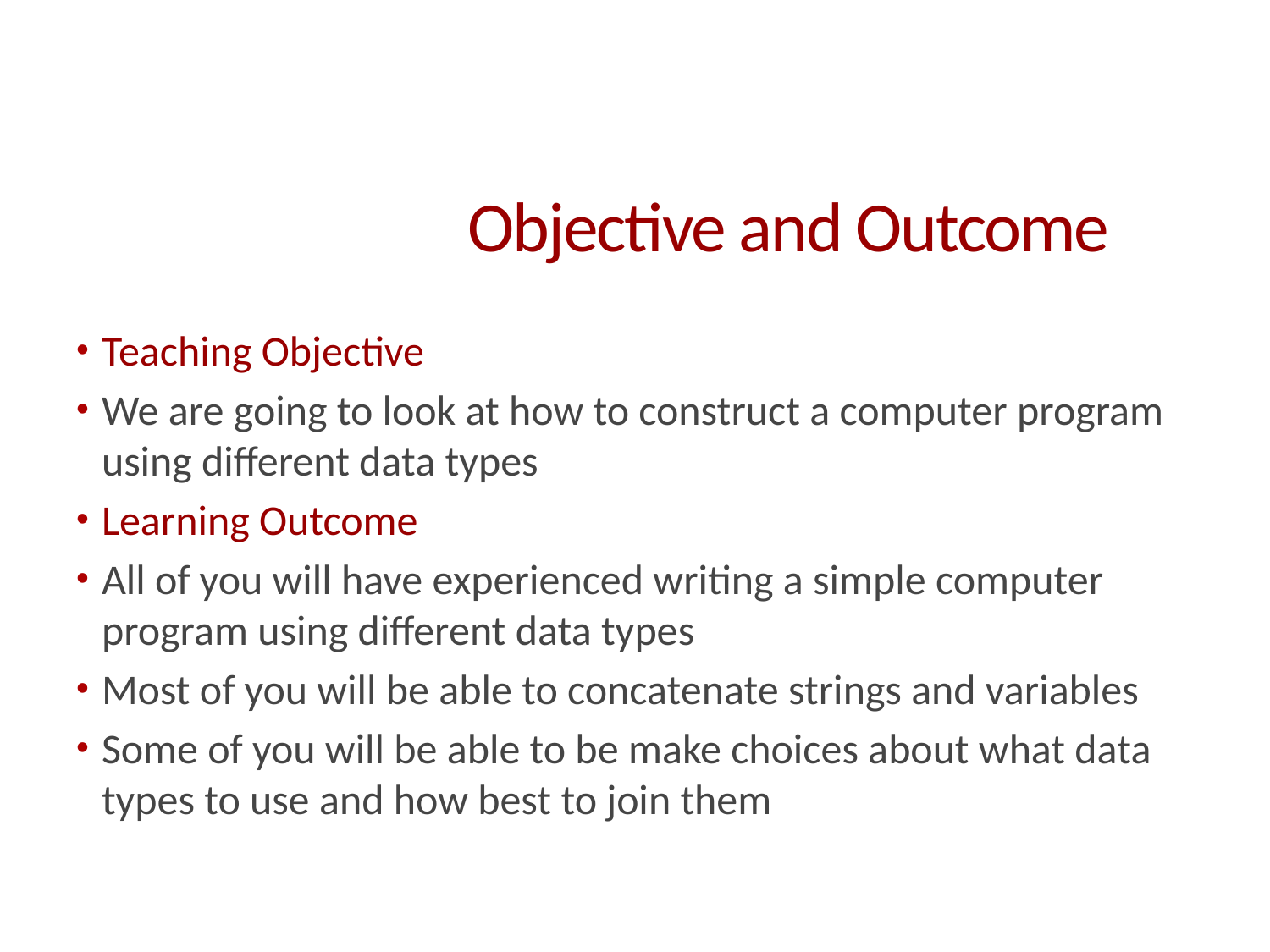

# Objective and Outcome
Teaching Objective
We are going to look at how to construct a computer program using different data types
Learning Outcome
All of you will have experienced writing a simple computer program using different data types
Most of you will be able to concatenate strings and variables
Some of you will be able to be make choices about what data types to use and how best to join them